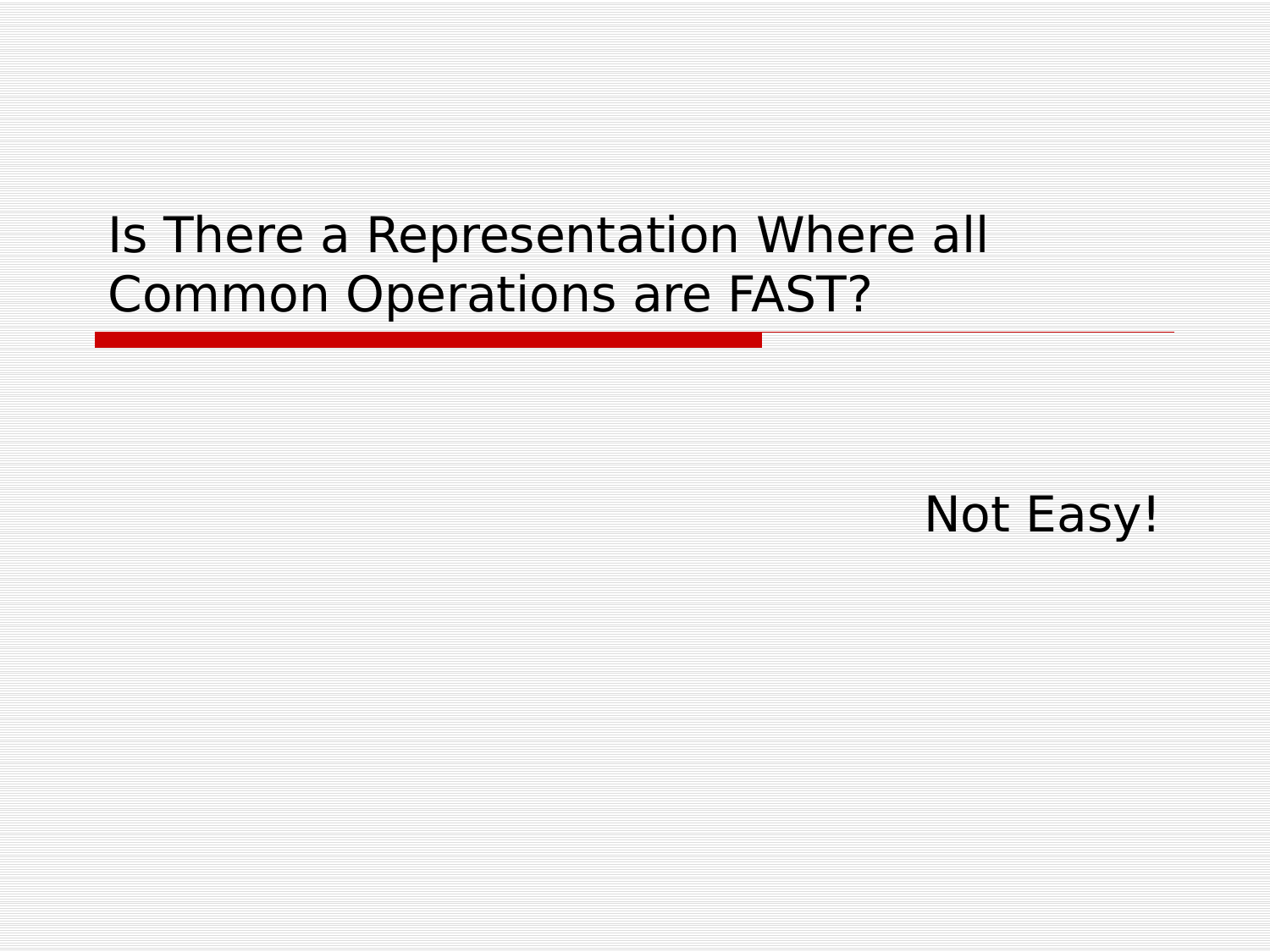

# Is There a Representation Where all Common Operations are FAST?
Not Easy!